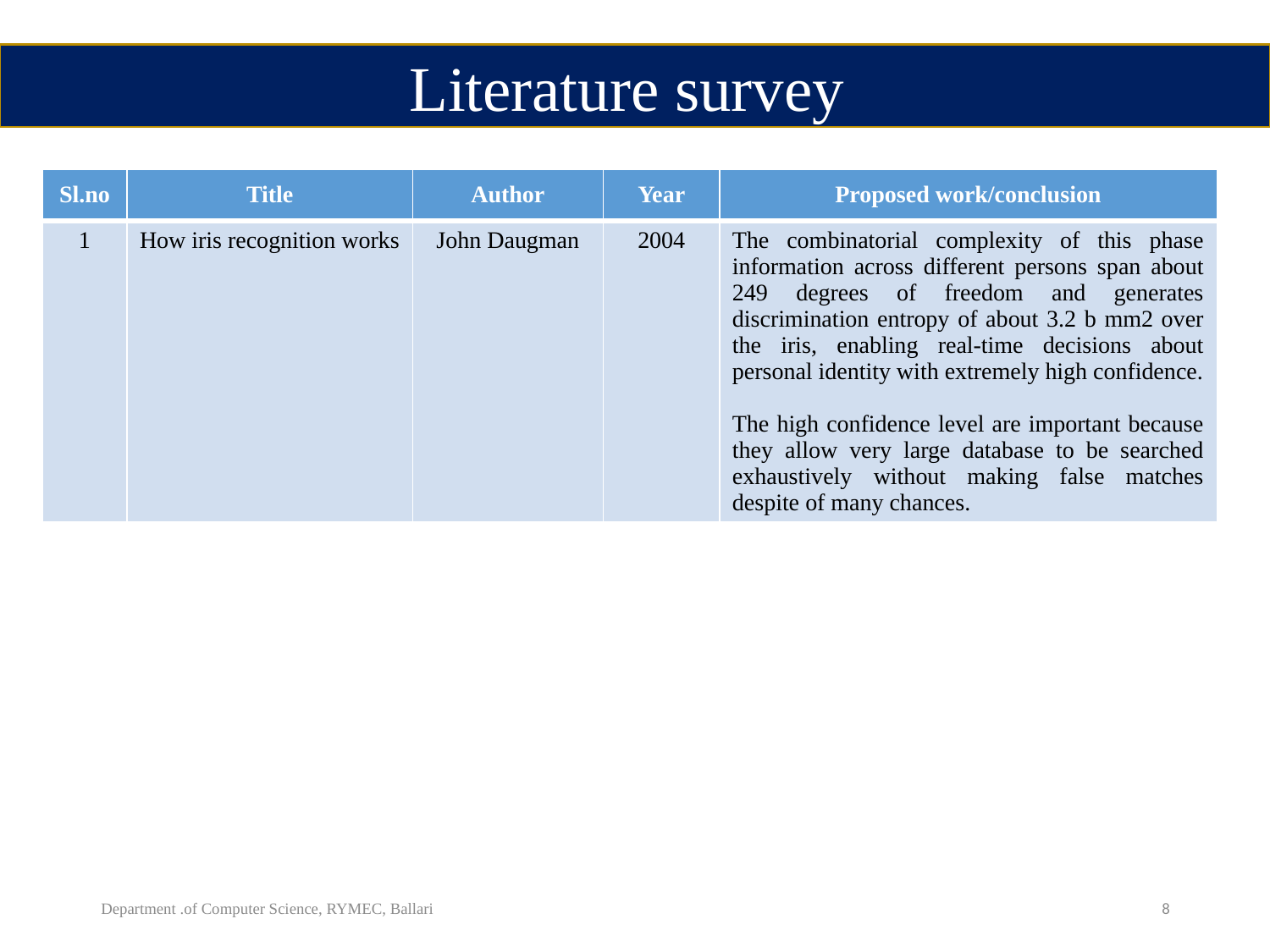

Literature survey
| Sl.no | Title | Author | Year | Proposed work/conclusion |
| --- | --- | --- | --- | --- |
| 1 | How iris recognition works | John Daugman | 2004 | The combinatorial complexity of this phase information across different persons span about 249 degrees of freedom and generates discrimination entropy of about 3.2 b mm2 over the iris, enabling real-time decisions about personal identity with extremely high confidence. The high confidence level are important because they allow very large database to be searched exhaustively without making false matches despite of many chances. |
Department .of Computer Science, RYMEC, Ballari
8